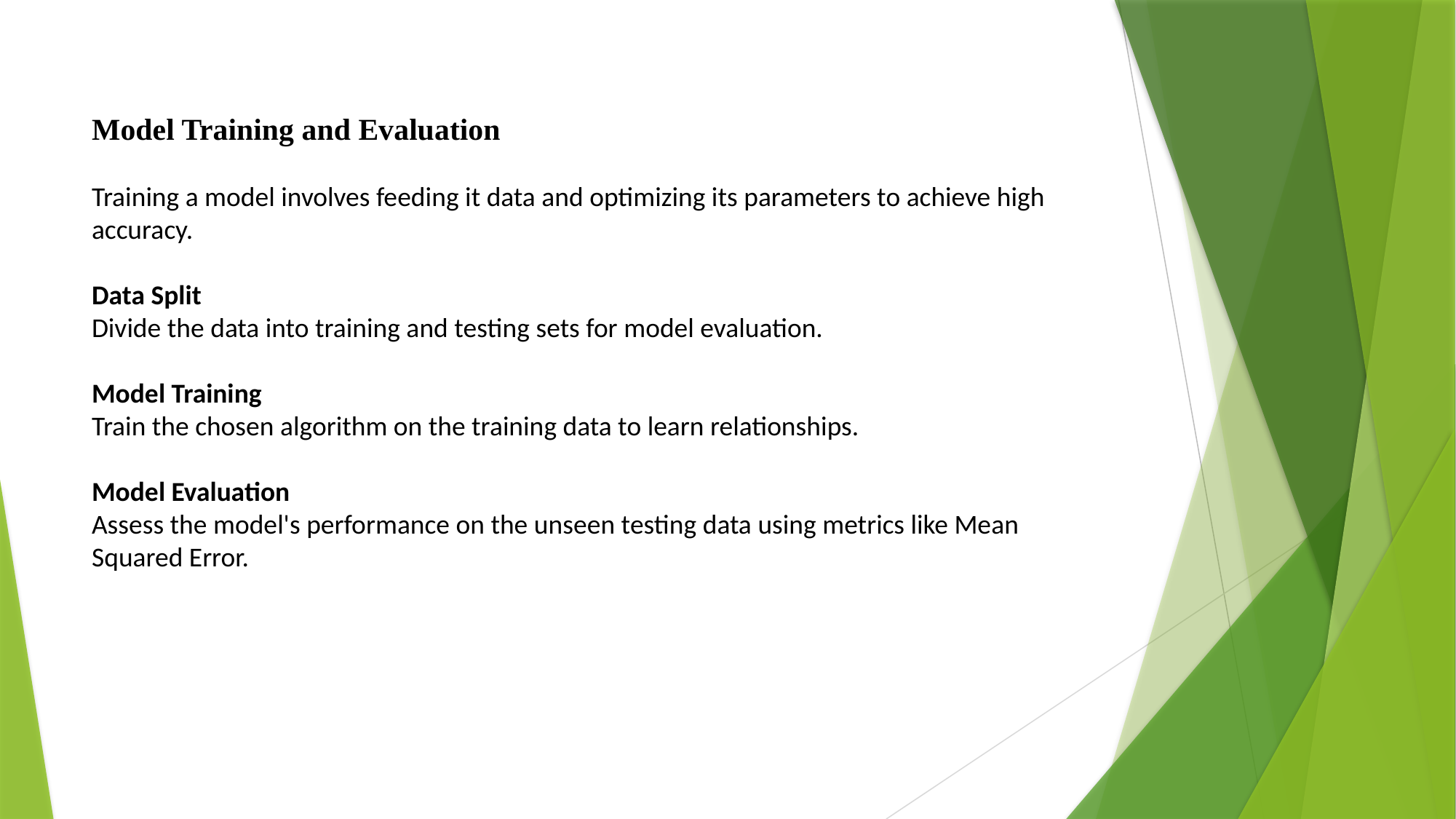

# Model Training and Evaluation Training a model involves feeding it data and optimizing its parameters to achieve high accuracy. Data Split Divide the data into training and testing sets for model evaluation. Model Training Train the chosen algorithm on the training data to learn relationships. Model Evaluation Assess the model's performance on the unseen testing data using metrics like Mean Squared Error.